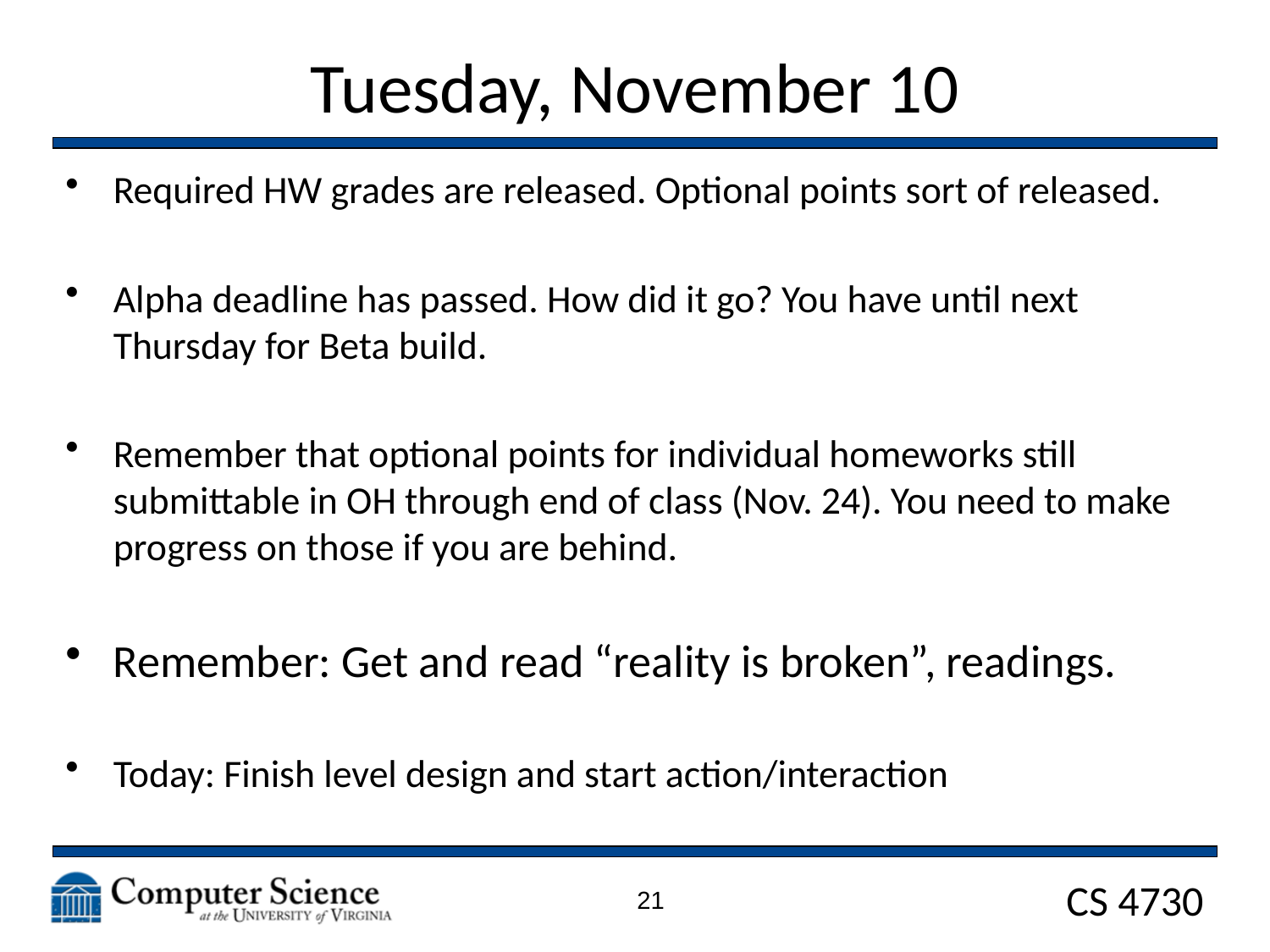

# Tuesday, November 10
Required HW grades are released. Optional points sort of released.

Alpha deadline has passed. How did it go? You have until next Thursday for Beta build.

Remember that optional points for individual homeworks still submittable in OH through end of class (Nov. 24). You need to make progress on those if you are behind.

Remember: Get and read “reality is broken”, readings.

Today: Finish level design and start action/interaction
21